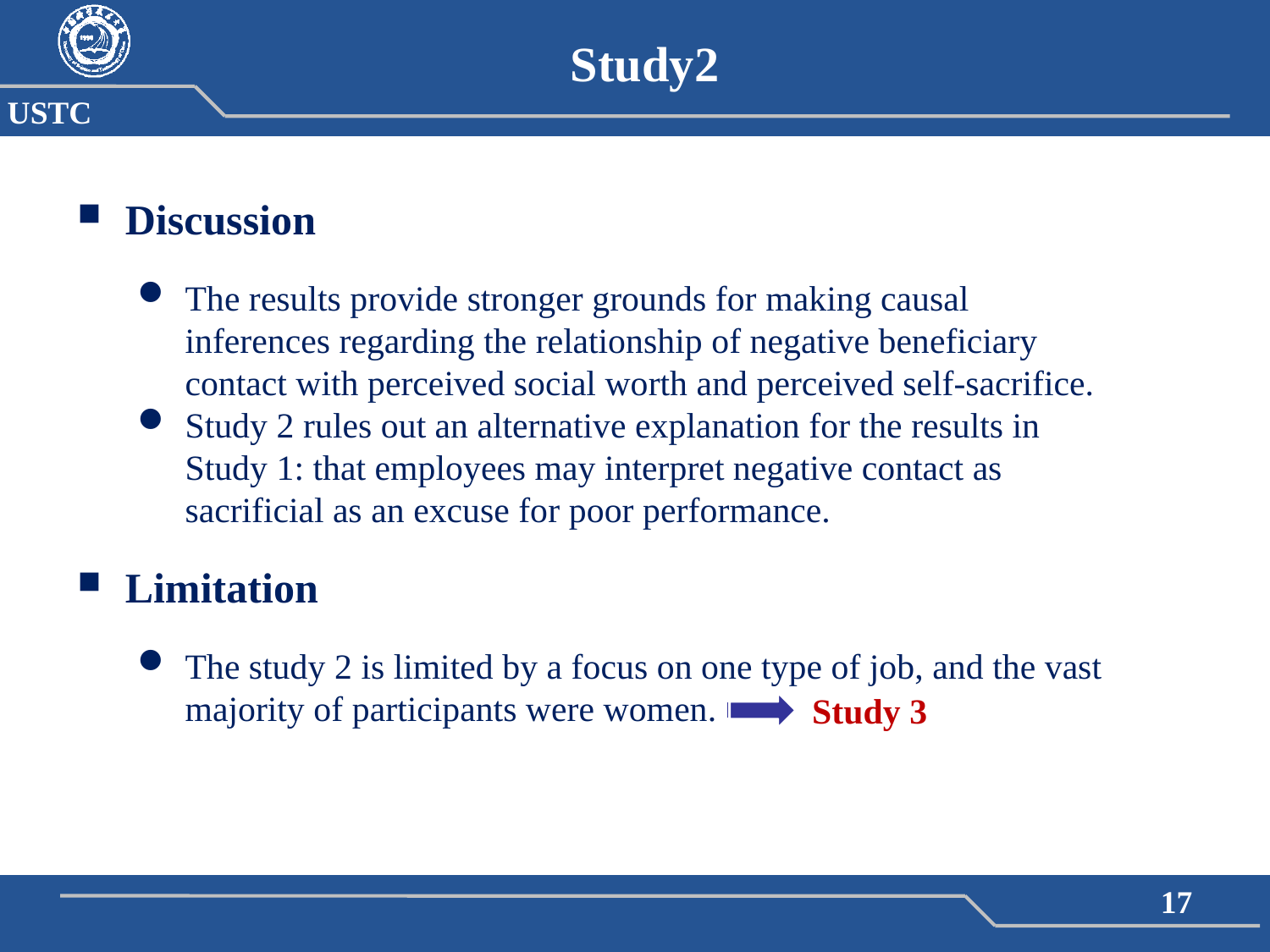

Study2
Discussion
The results provide stronger grounds for making causal inferences regarding the relationship of negative beneficiary contact with perceived social worth and perceived self-sacrifice.
Study 2 rules out an alternative explanation for the results in Study 1: that employees may interpret negative contact as sacrificial as an excuse for poor performance.
Limitation
The study 2 is limited by a focus on one type of job, and the vast majority of participants were women.
Study 3

17